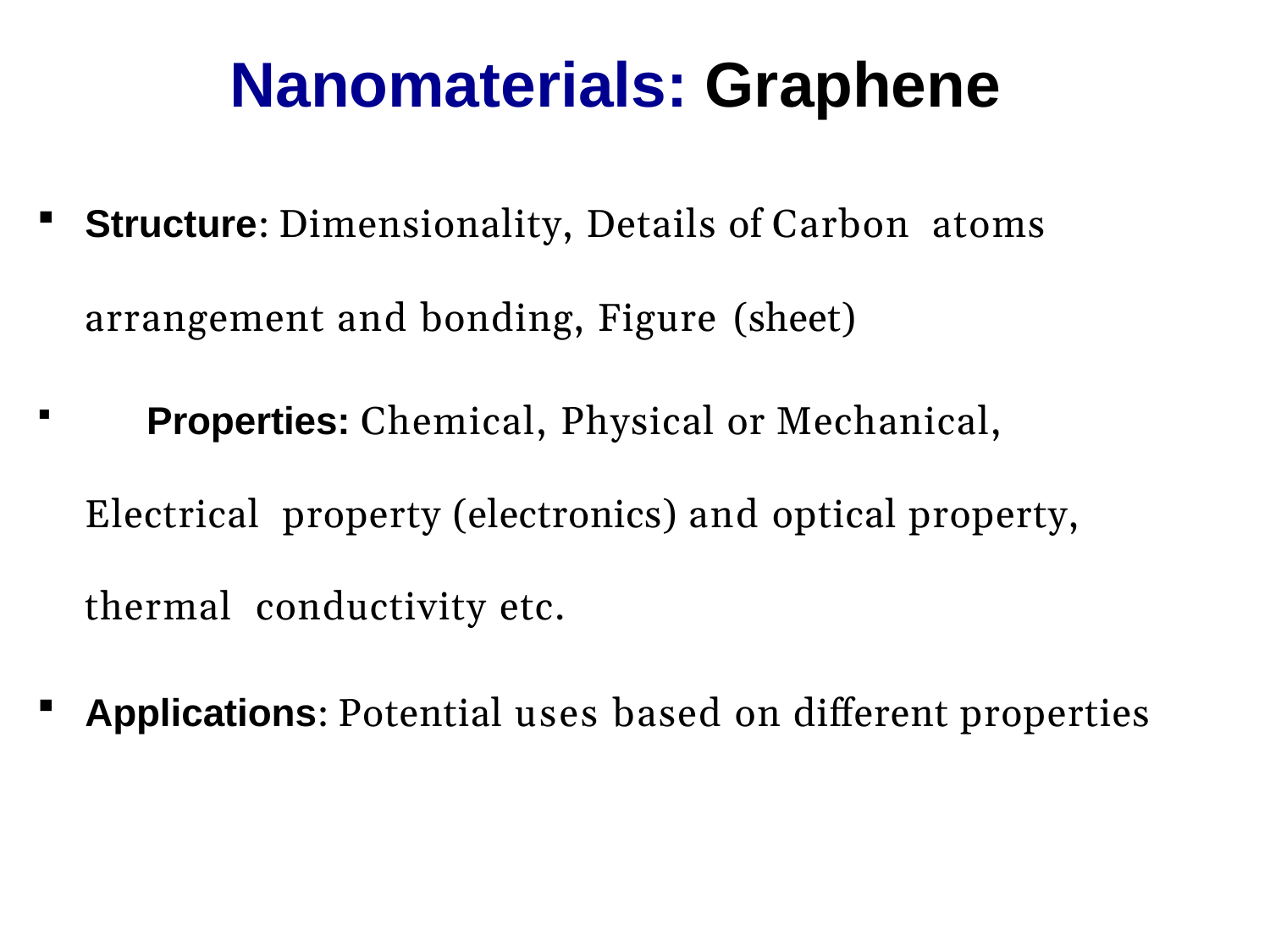

# Nanomaterials: Graphene
Structure: Dimensionality, Details of Carbon atoms

arrangement and bonding, Figure (sheet)
	Properties: Chemical, Physical or Mechanical, Electrical  property (electronics) and optical property, thermal  conductivity etc.

Applications: Potential uses based on different properties